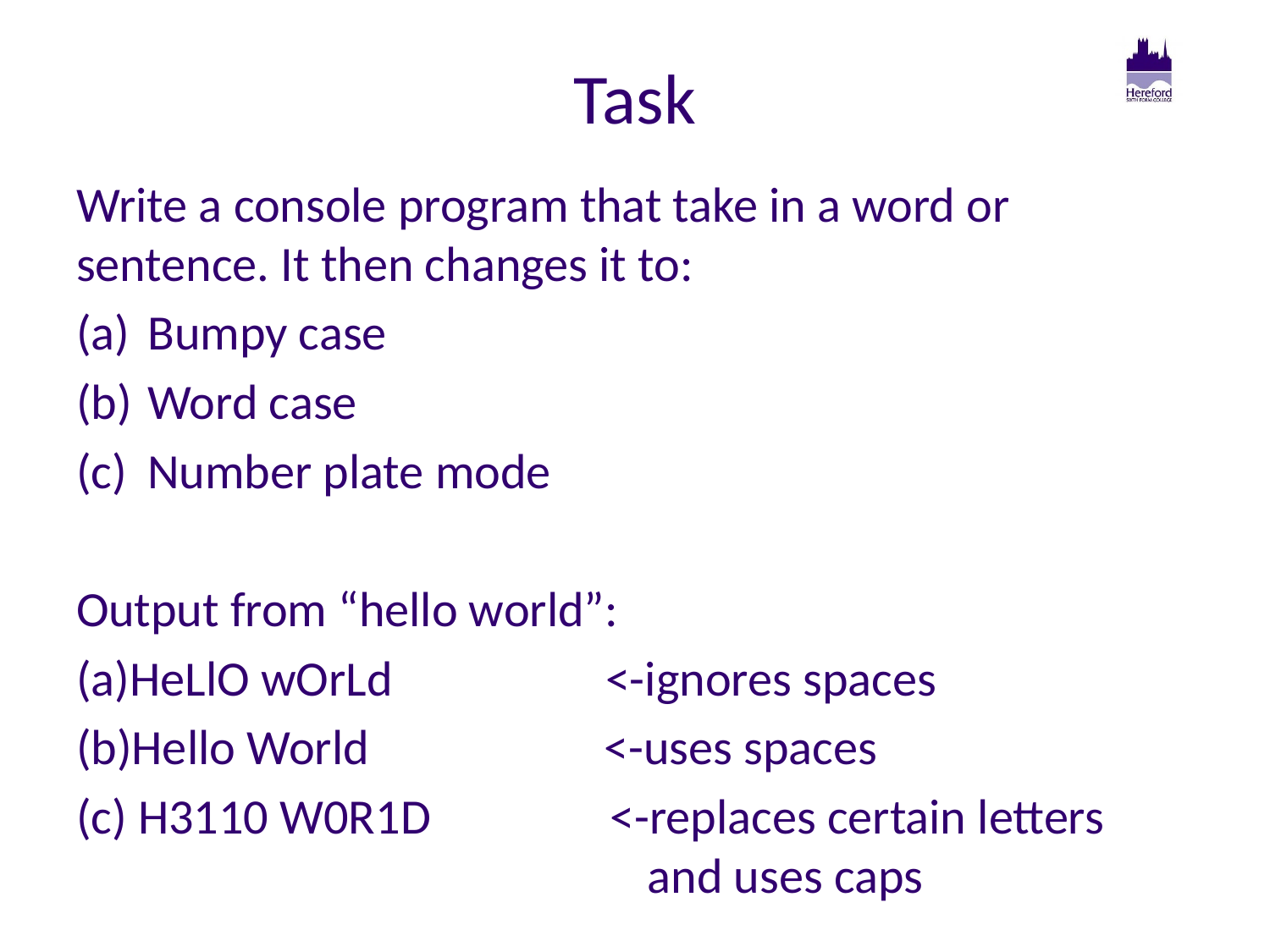

# Task
Write a console program that take in a word or sentence. It then changes it to:
Bumpy case
Word case
Number plate mode

Output from “hello world”:
(a)HeLlO wOrLd                   <-ignores spaces
(b)Hello World                     <-uses spaces
(c) H3110 W0R1D                <-replaces certain letters
                                                   and uses caps